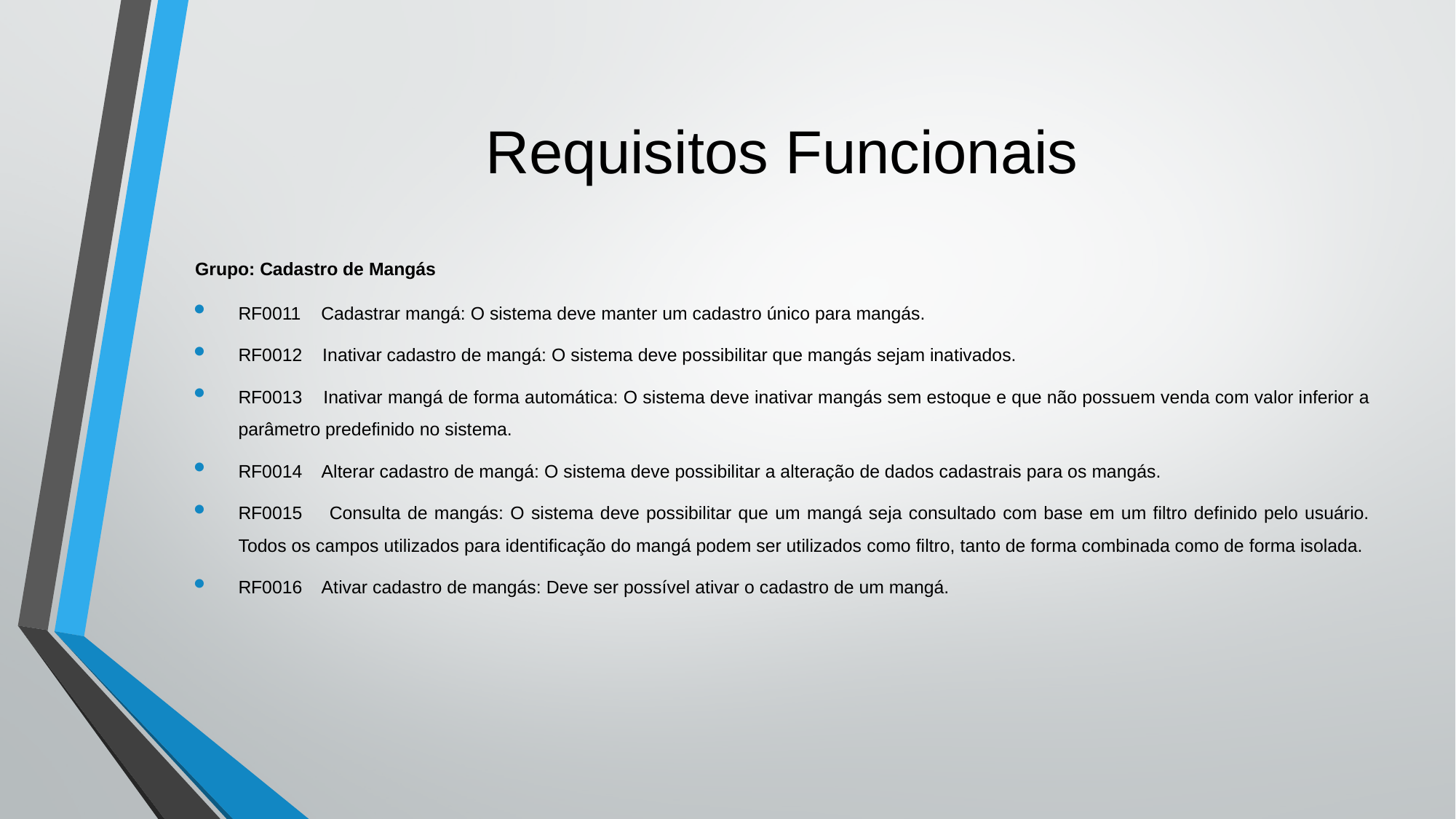

# Requisitos Funcionais
Grupo: Cadastro de Mangás
RF0011    Cadastrar mangá: O sistema deve manter um cadastro único para mangás.
RF0012    Inativar cadastro de mangá: O sistema deve possibilitar que mangás sejam inativados.
RF0013    Inativar mangá de forma automática: O sistema deve inativar mangás sem estoque e que não possuem venda com valor inferior a parâmetro predefinido no sistema.
RF0014    Alterar cadastro de mangá: O sistema deve possibilitar a alteração de dados cadastrais para os mangás.
RF0015    Consulta de mangás: O sistema deve possibilitar que um mangá seja consultado com base em um filtro definido pelo usuário. Todos os campos utilizados para identificação do mangá podem ser utilizados como filtro, tanto de forma combinada como de forma isolada.
RF0016    Ativar cadastro de mangás: Deve ser possível ativar o cadastro de um mangá.